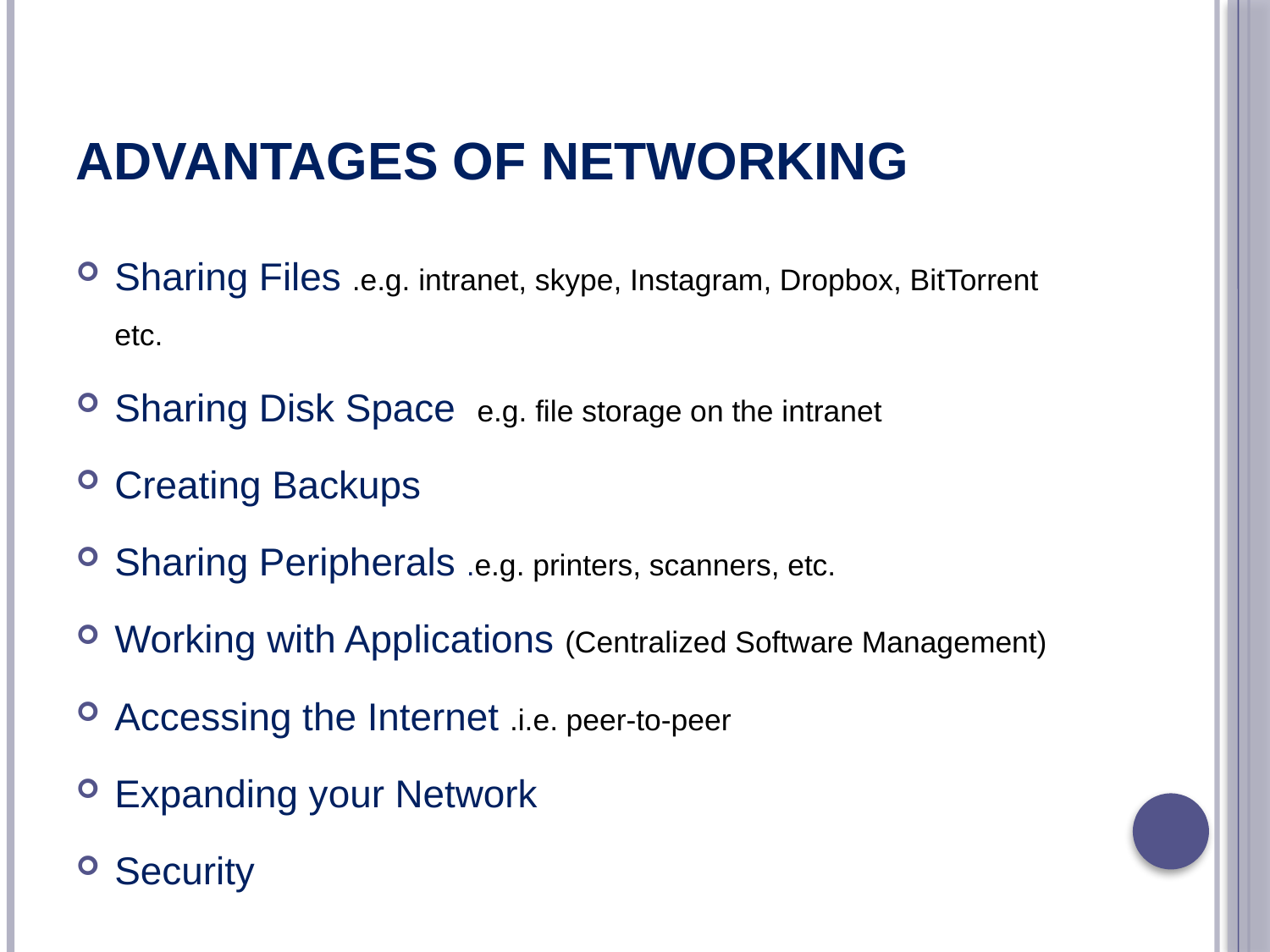

# Advantages of networking
Sharing Files .e.g. intranet, skype, Instagram, Dropbox, BitTorrent etc.
Sharing Disk Space  e.g. file storage on the intranet
Creating Backups
Sharing Peripherals .e.g. printers, scanners, etc.
Working with Applications (Centralized Software Management)
Accessing the Internet .i.e. peer-to-peer
Expanding your Network
Security